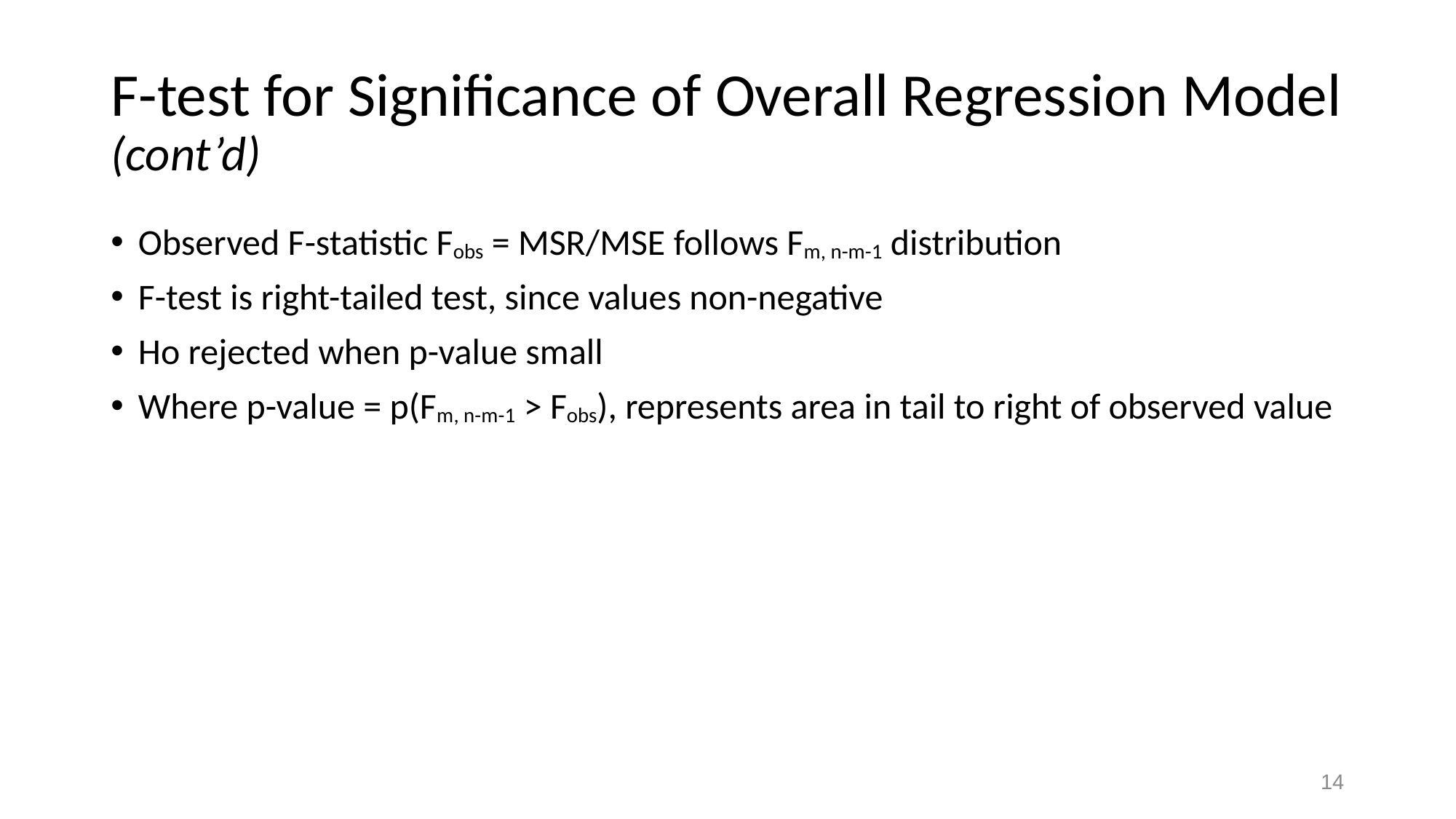

# F-test for Significance of Overall Regression Model (cont’d)

Observed F-statistic Fobs = MSR/MSE follows Fm, n-m-1 distribution
F-test is right-tailed test, since values non-negative
Ho rejected when p-value small
Where p-value = p(Fm, n-m-1 > Fobs), represents area in tail to right of observed value

14